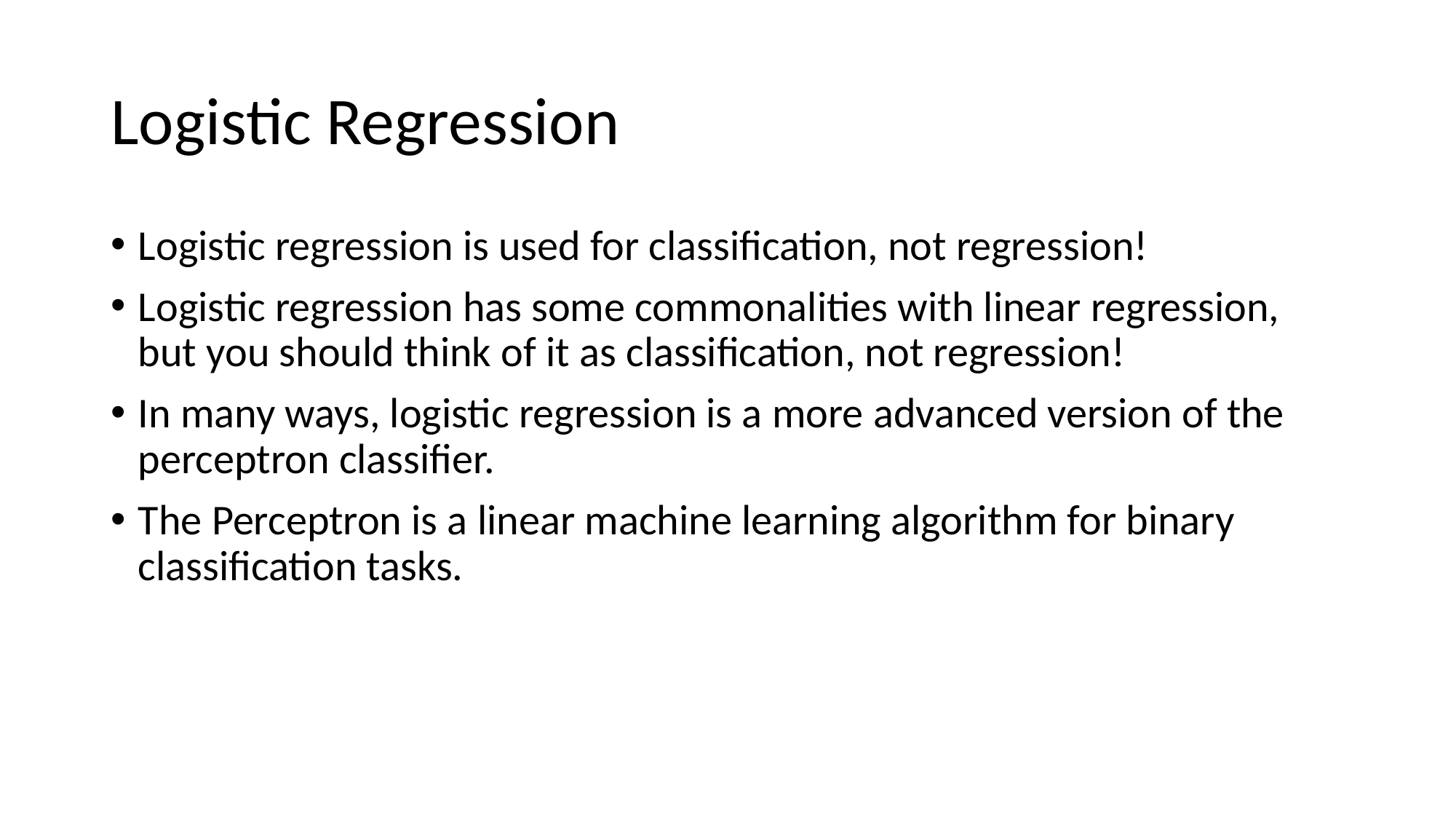

# Logistic Regression
Logistic regression is used for classification, not regression!
Logistic regression has some commonalities with linear regression, but you should think of it as classification, not regression!
In many ways, logistic regression is a more advanced version of the perceptron classifier.
The Perceptron is a linear machine learning algorithm for binary classification tasks.